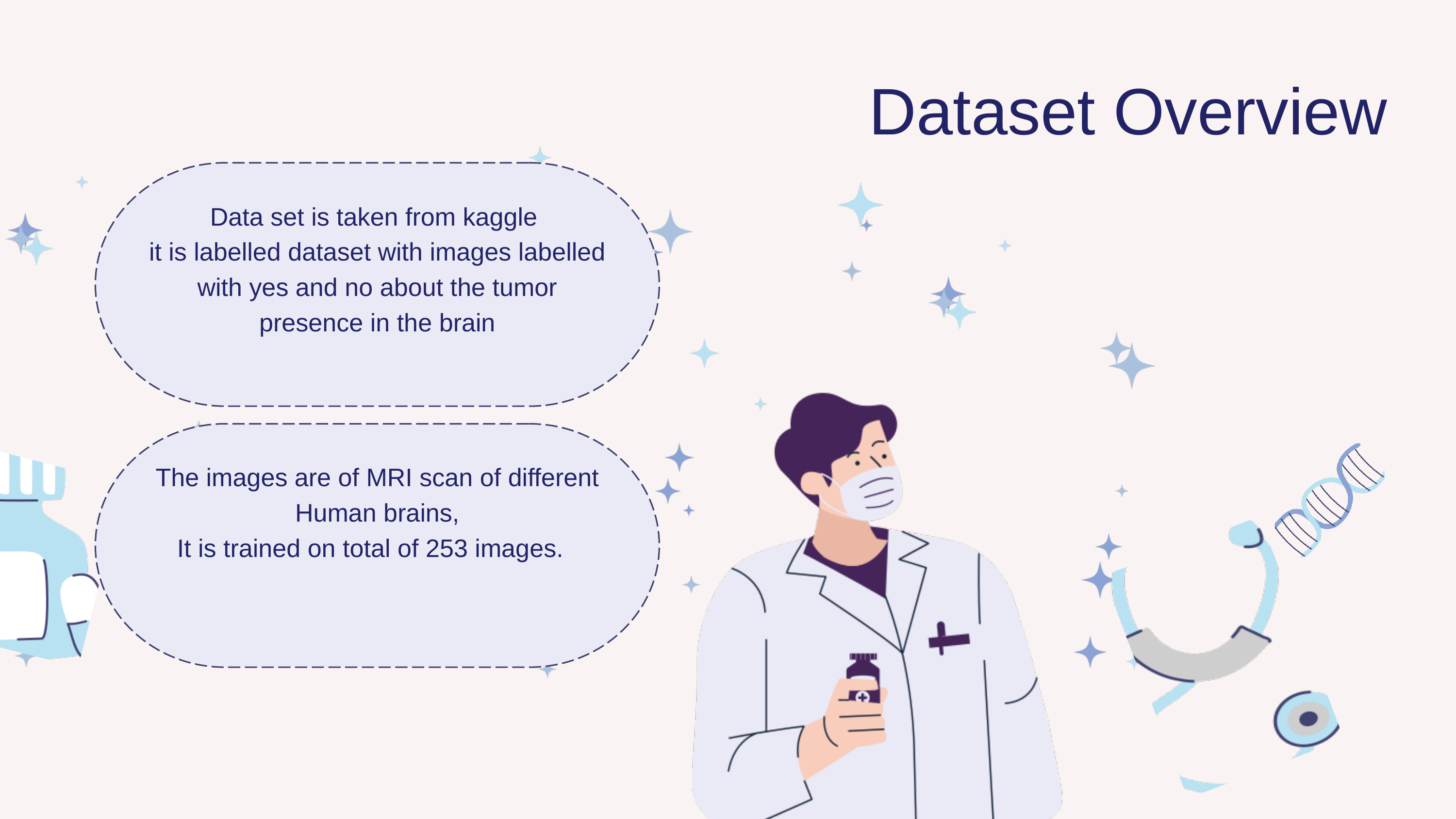

Dataset Overview

Data set is taken from kaggle
it is labelled dataset with images labelled with yes and no about the tumor presence in the brain

The images are of MRI scan of different Human brains,
It is trained on total of 253 images.